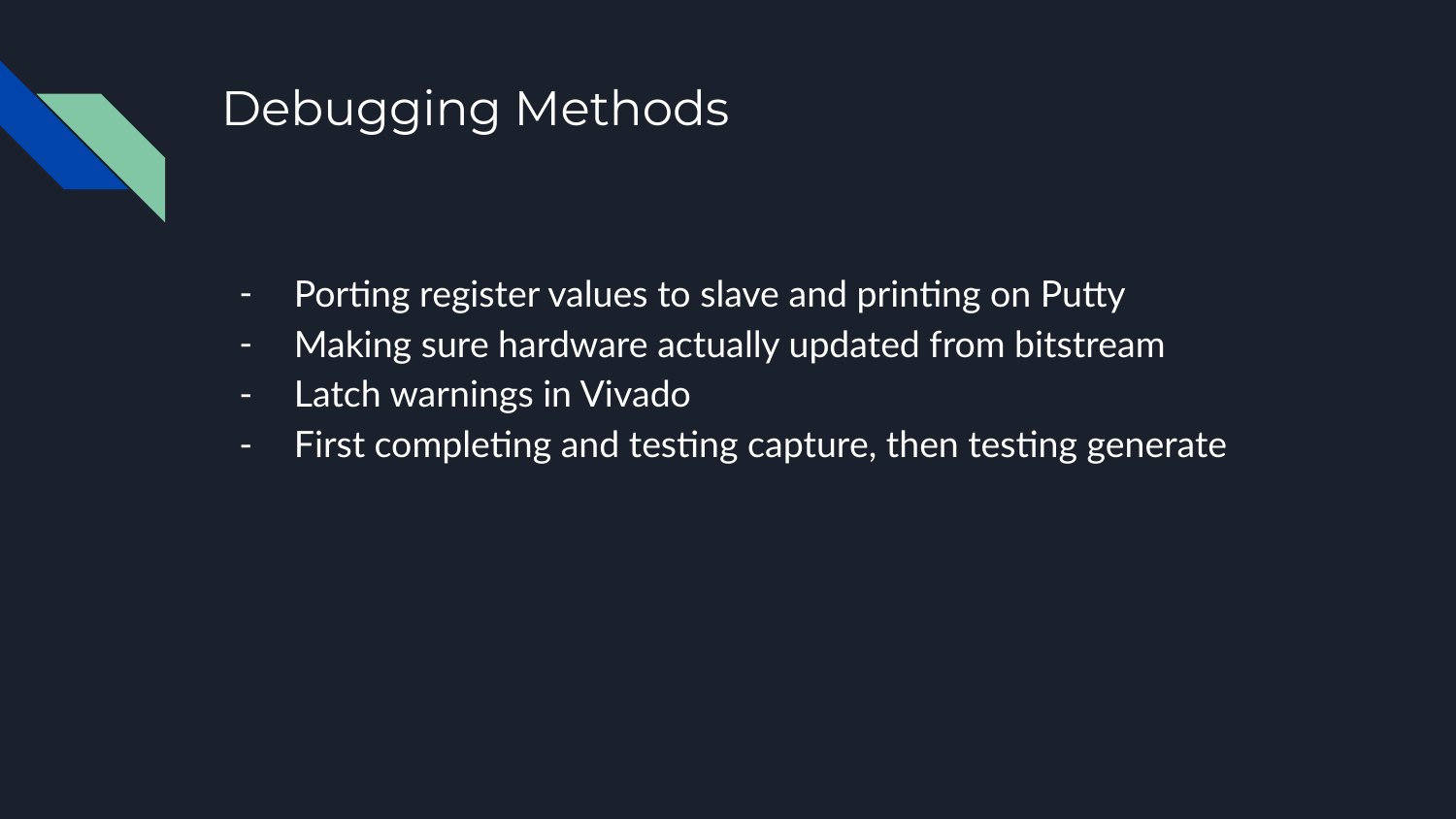

# Debugging Methods
Porting register values to slave and printing on Putty
Making sure hardware actually updated from bitstream
Latch warnings in Vivado
First completing and testing capture, then testing generate